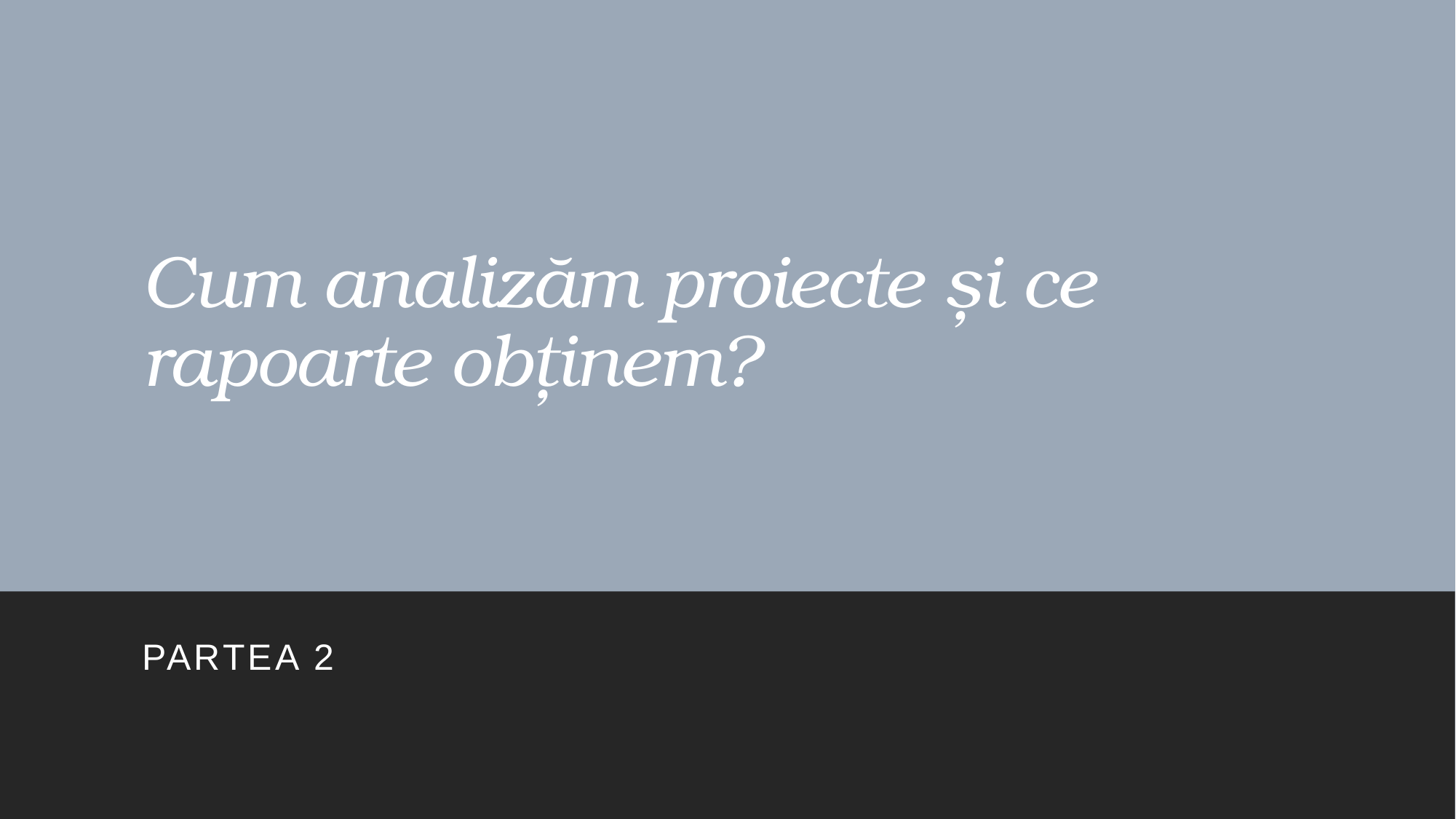

# Cum analizăm proiecte și ce rapoarte obținem?

Partea 2